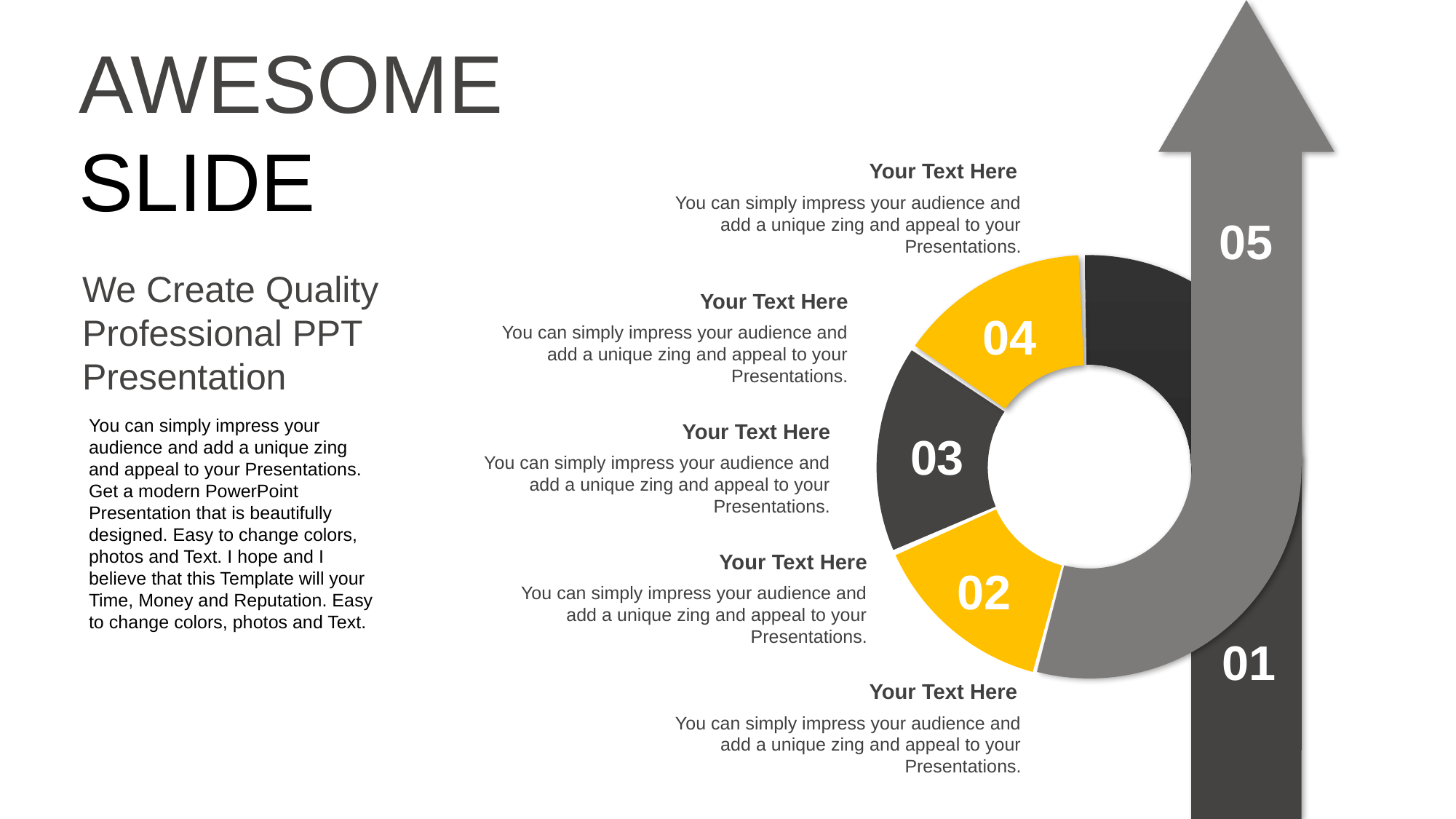

AWESOME
SLIDE
Your Text Here
You can simply impress your audience and add a unique zing and appeal to your Presentations.
05
We Create Quality
Professional PPT Presentation
Your Text Here
You can simply impress your audience and add a unique zing and appeal to your Presentations.
04
You can simply impress your audience and add a unique zing and appeal to your Presentations. Get a modern PowerPoint  Presentation that is beautifully designed. Easy to change colors, photos and Text. I hope and I believe that this Template will your Time, Money and Reputation. Easy to change colors, photos and Text.
Your Text Here
You can simply impress your audience and add a unique zing and appeal to your Presentations.
03
Your Text Here
You can simply impress your audience and add a unique zing and appeal to your Presentations.
02
01
Your Text Here
You can simply impress your audience and add a unique zing and appeal to your Presentations.